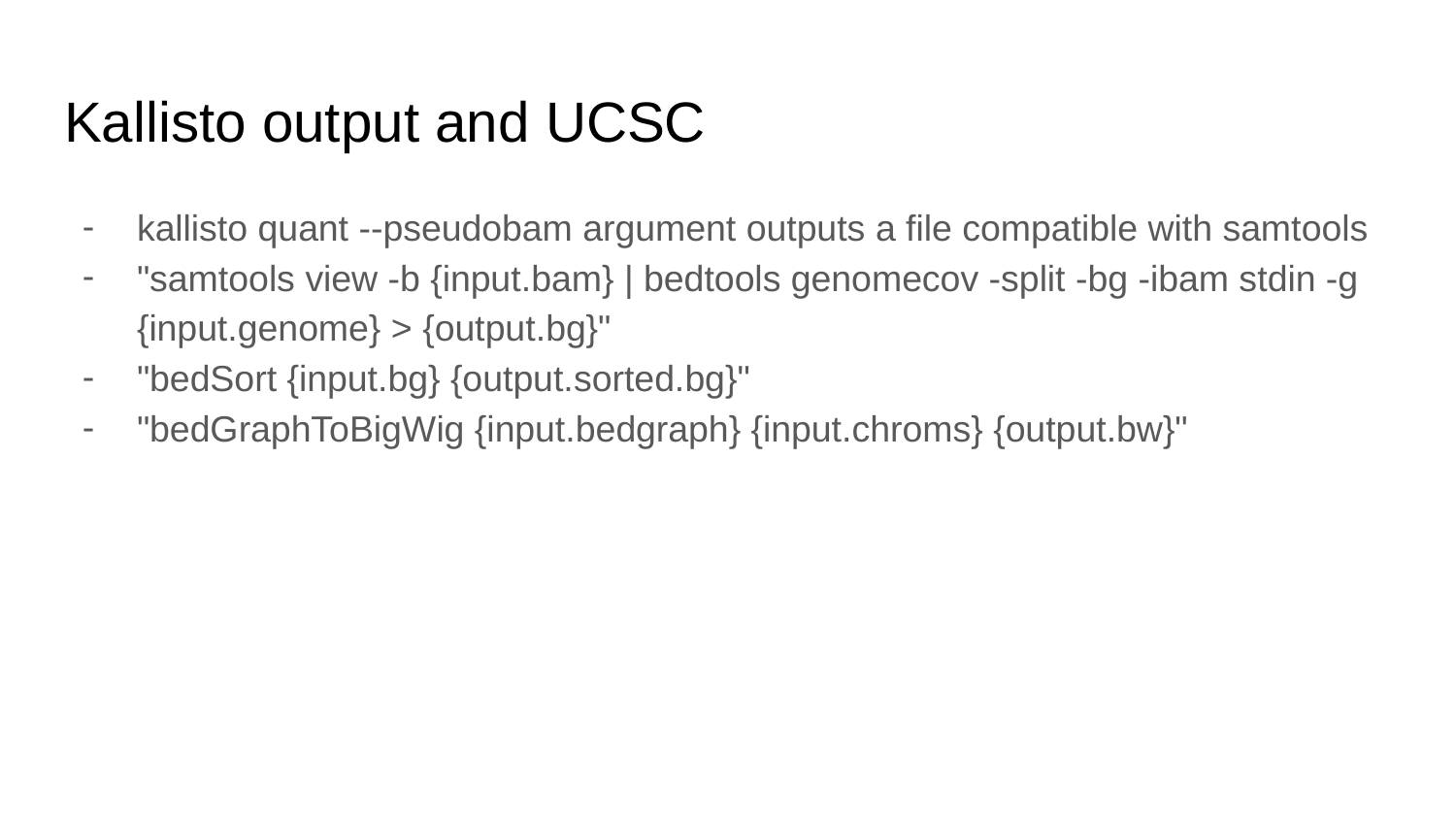

# Kallisto output and UCSC
kallisto quant --pseudobam argument outputs a file compatible with samtools
"samtools view -b {input.bam} | bedtools genomecov -split -bg -ibam stdin -g {input.genome} > {output.bg}"
"bedSort {input.bg} {output.sorted.bg}"
"bedGraphToBigWig {input.bedgraph} {input.chroms} {output.bw}"